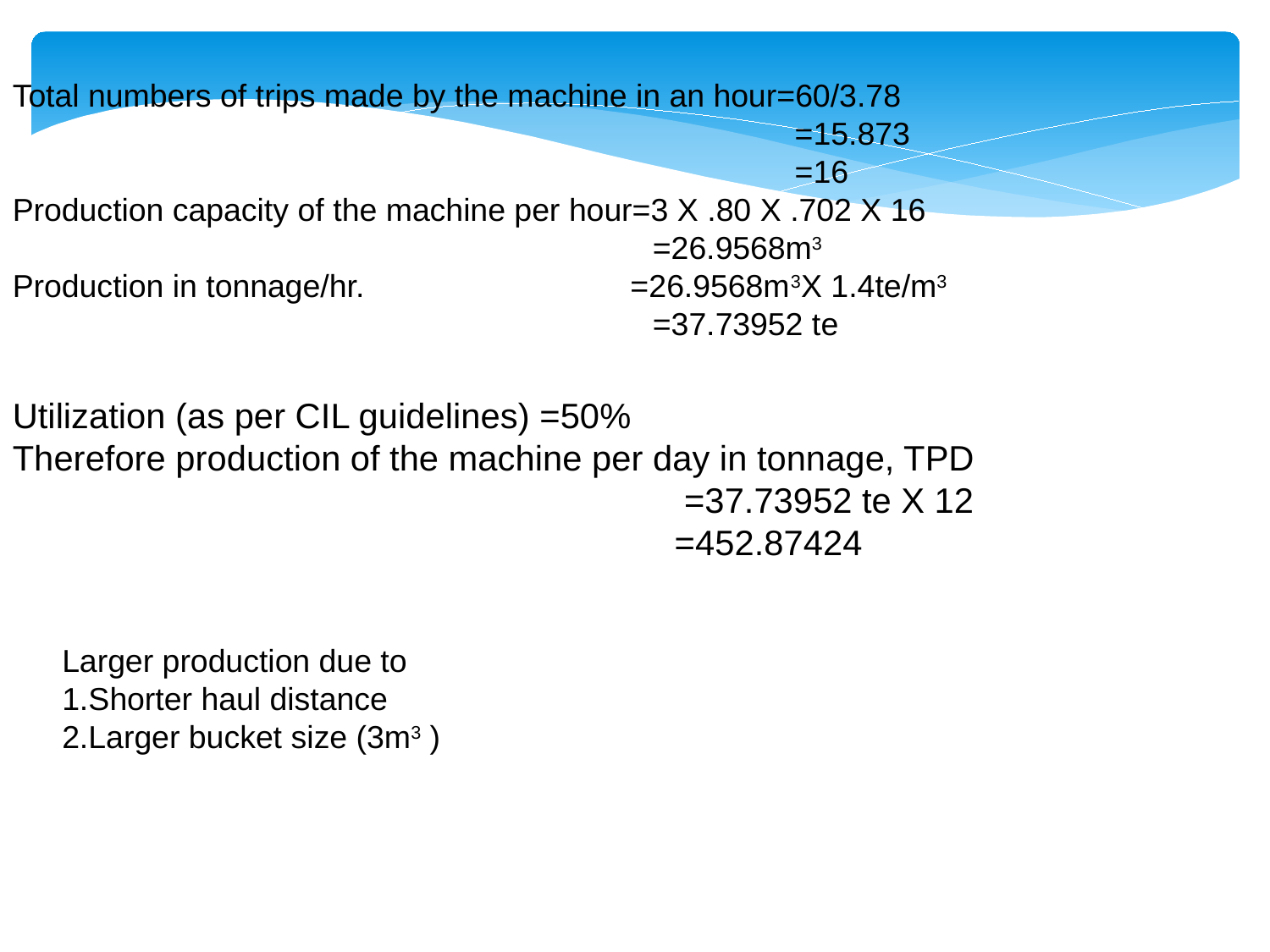

Total numbers of trips made by the machine in an hour=60/3.78
                                                                                        =15.873
                                                                                        =16
Production capacity of the machine per hour=3 X .80 X .702 X 16
                                                                        =26.9568m3
Production in tonnage/hr.                              =26.9568m3X 1.4te/m3
                                                                        =37.73952 te
Utilization (as per CIL guidelines) =50%
Therefore production of the machine per day in tonnage, TPD
                                                                     =37.73952 te X 12
                                                                    =452.87424

Larger production due to
1.Shorter haul distance
2.Larger bucket size (3m3 )